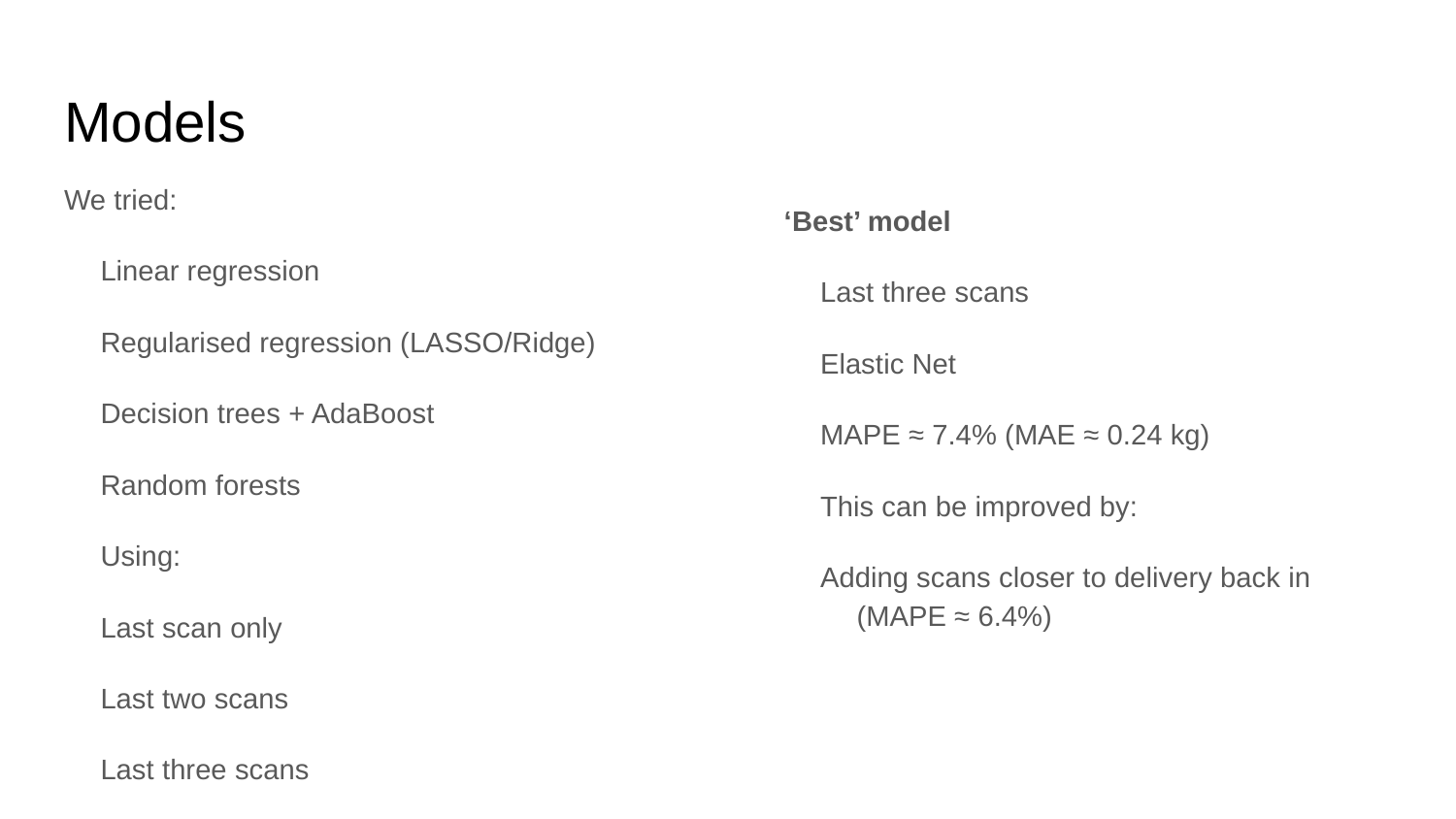

# Models
We tried:
Linear regression
Regularised regression (LASSO/Ridge)
Decision trees + AdaBoost
Random forests
Using:
Last scan only
Last two scans
Last three scans
All 6 scans (if available)

‘Best’ model
Last three scans
Elastic Net
MAPE ≈ 7.4% (MAE ≈ 0.24 kg)
This can be improved by:
Adding scans closer to delivery back in (MAPE ≈ 6.4%)